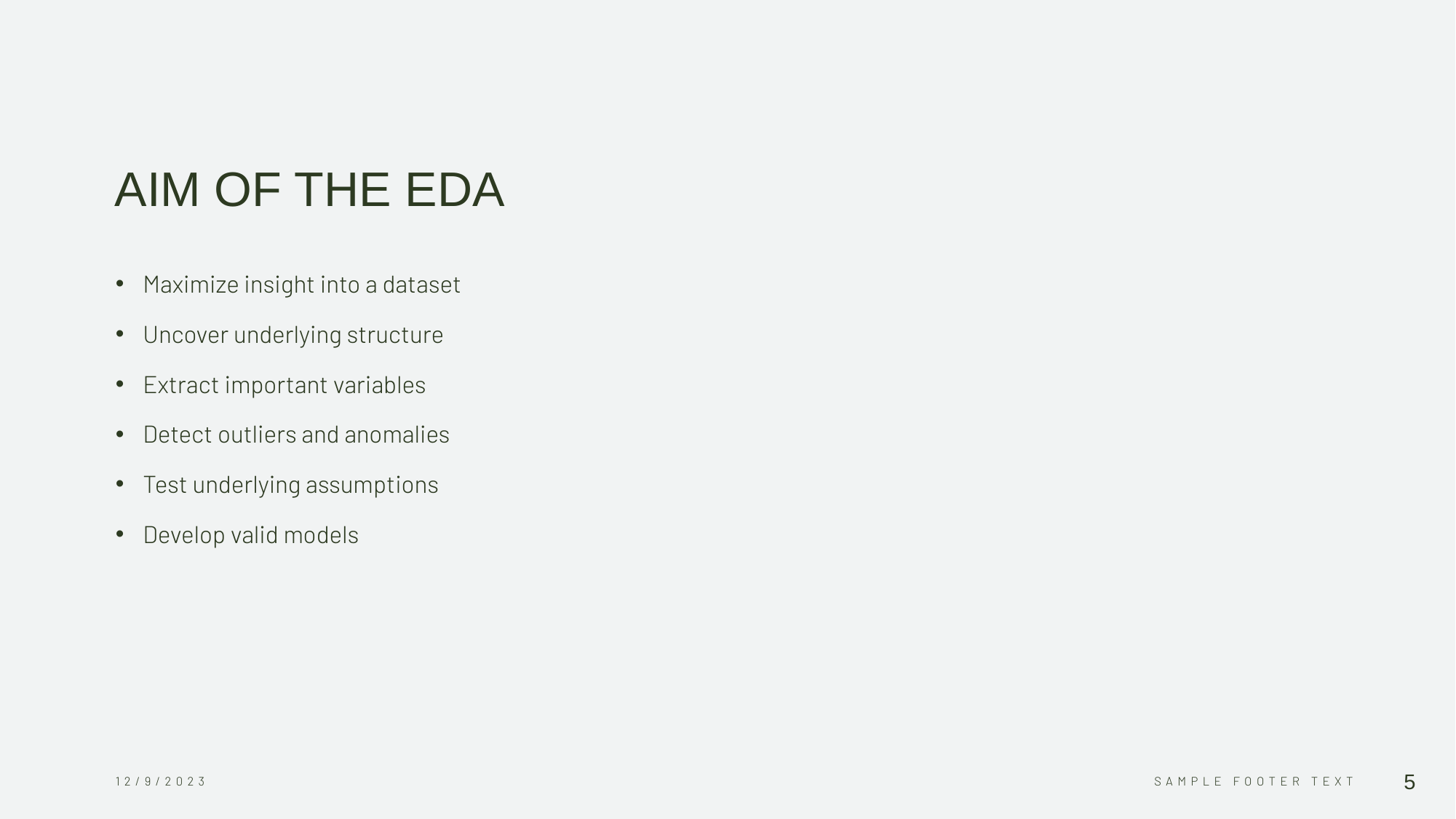

# AIM OF THE EDA
Maximize insight into a dataset
Uncover underlying structure
Extract important variables
Detect outliers and anomalies
Test underlying assumptions
Develop valid models
12/9/2023
Sample Footer Text
5